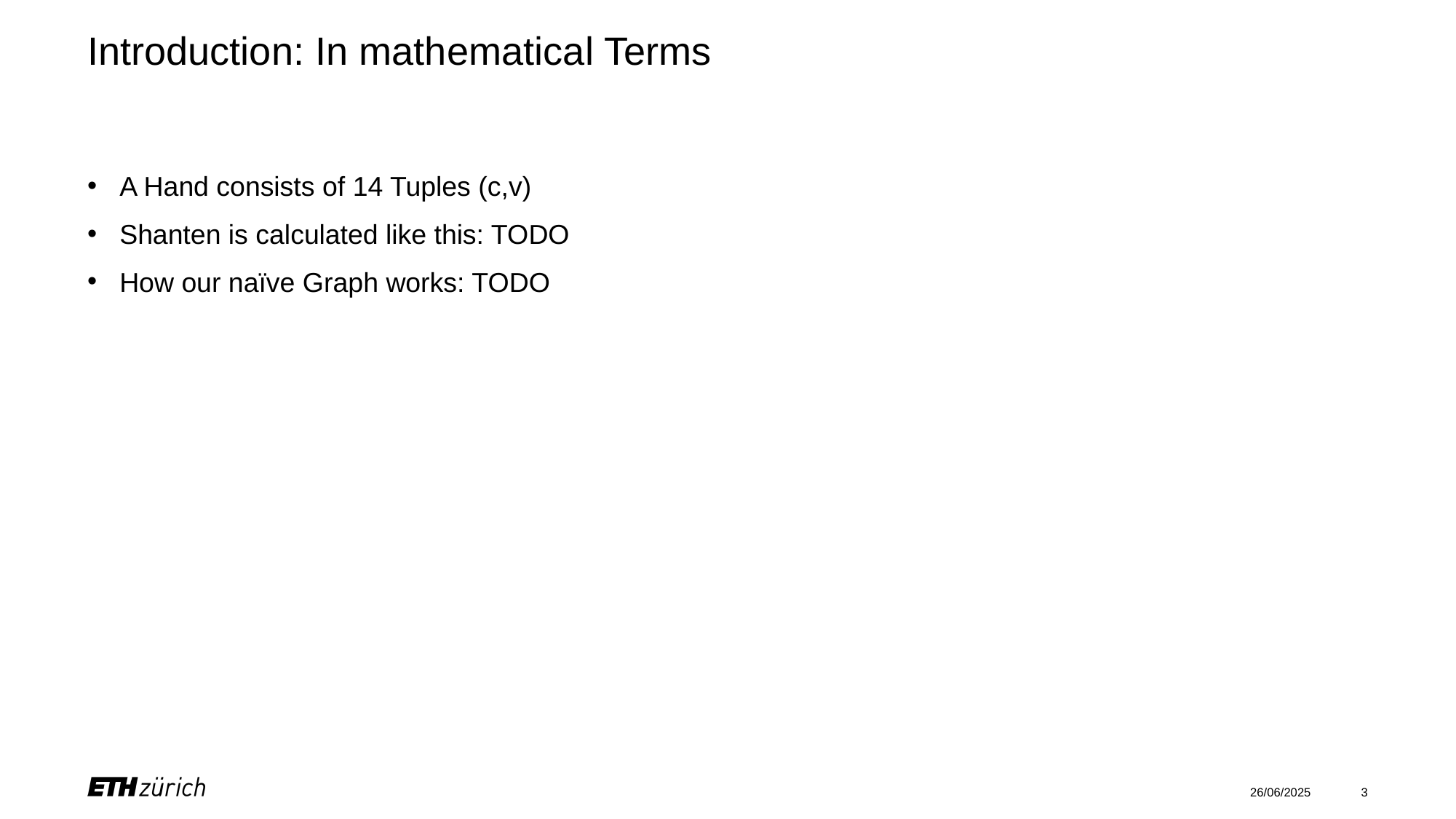

# Introduction: In mathematical Terms
A Hand consists of 14 Tuples (c,v)
Shanten is calculated like this: TODO
How our naïve Graph works: TODO

26/06/2025
3